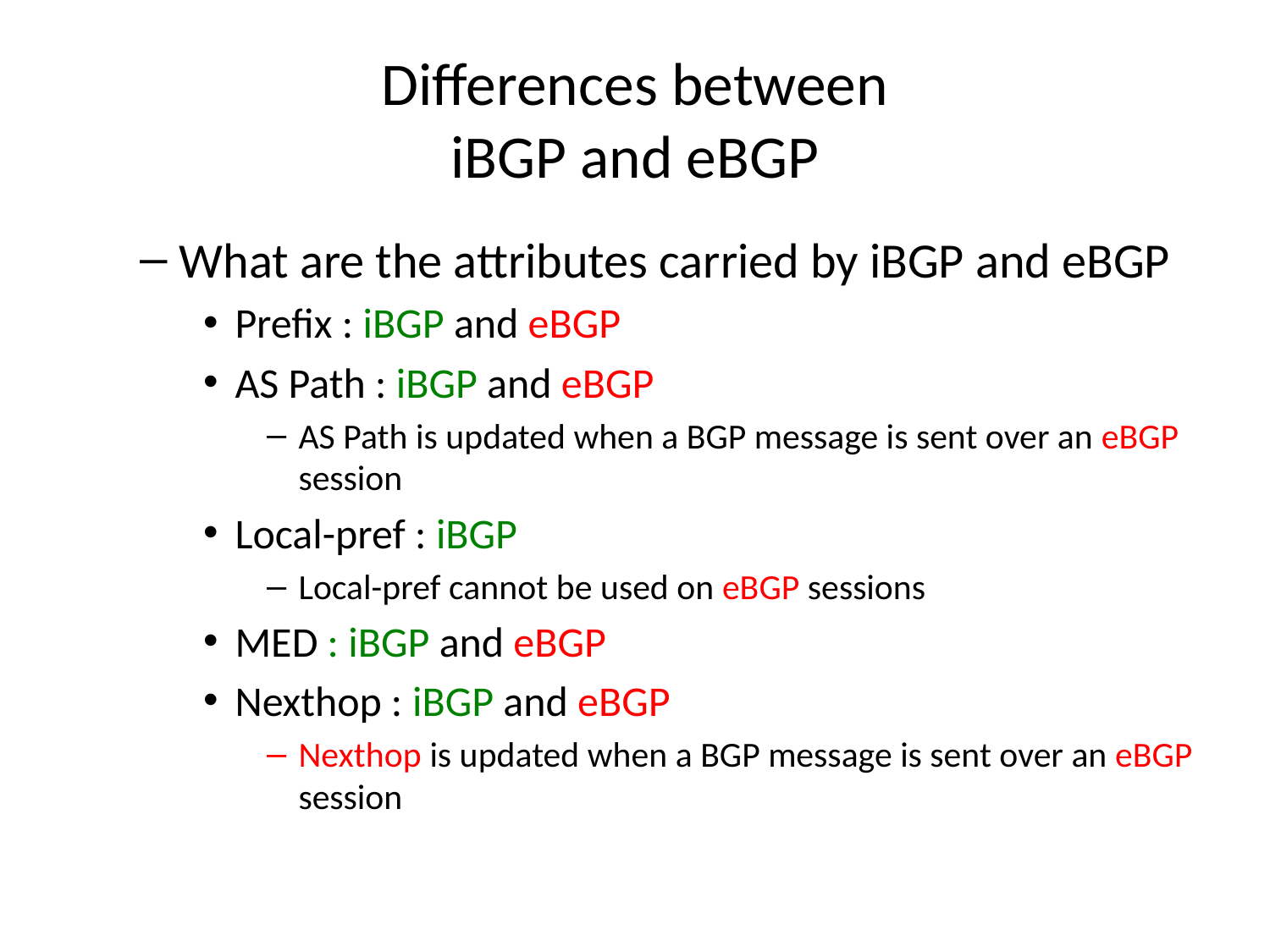

# Differences between iBGP and eBGP
What are the attributes carried by iBGP and eBGP
Prefix : iBGP and eBGP
AS Path : iBGP and eBGP
AS Path is updated when a BGP message is sent over an eBGP session
Local-pref : iBGP
Local-pref cannot be used on eBGP sessions
MED : iBGP and eBGP
Nexthop : iBGP and eBGP
Nexthop is updated when a BGP message is sent over an eBGP session